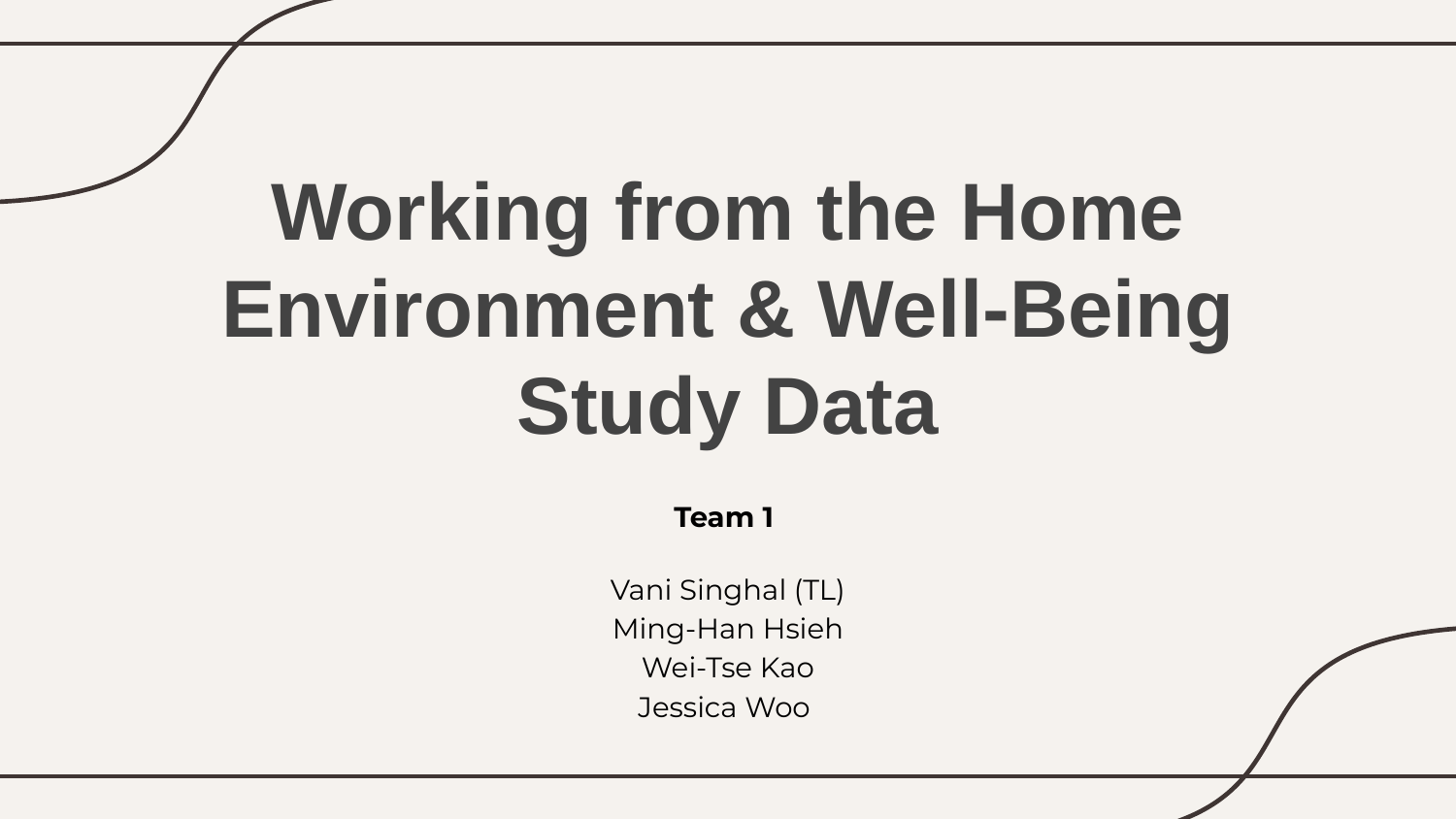

# Working from the Home Environment & Well-Being Study Data
Team 1

Vani Singhal (TL)
Ming-Han Hsieh
Wei-Tse Kao
Jessica Woo